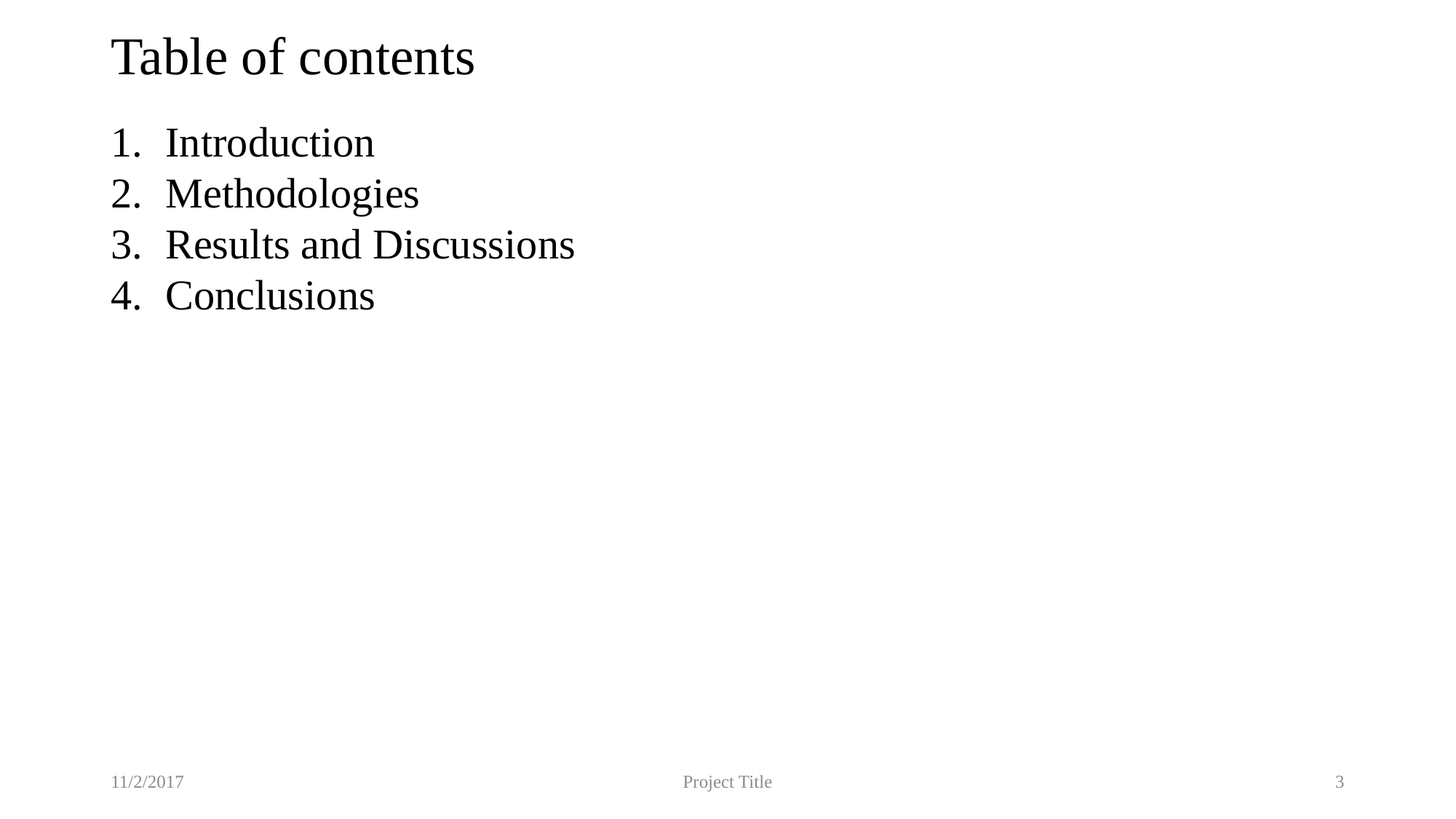

# Table of contents
Introduction
Methodologies
Results and Discussions
Conclusions
11/2/2017
Project Title
3